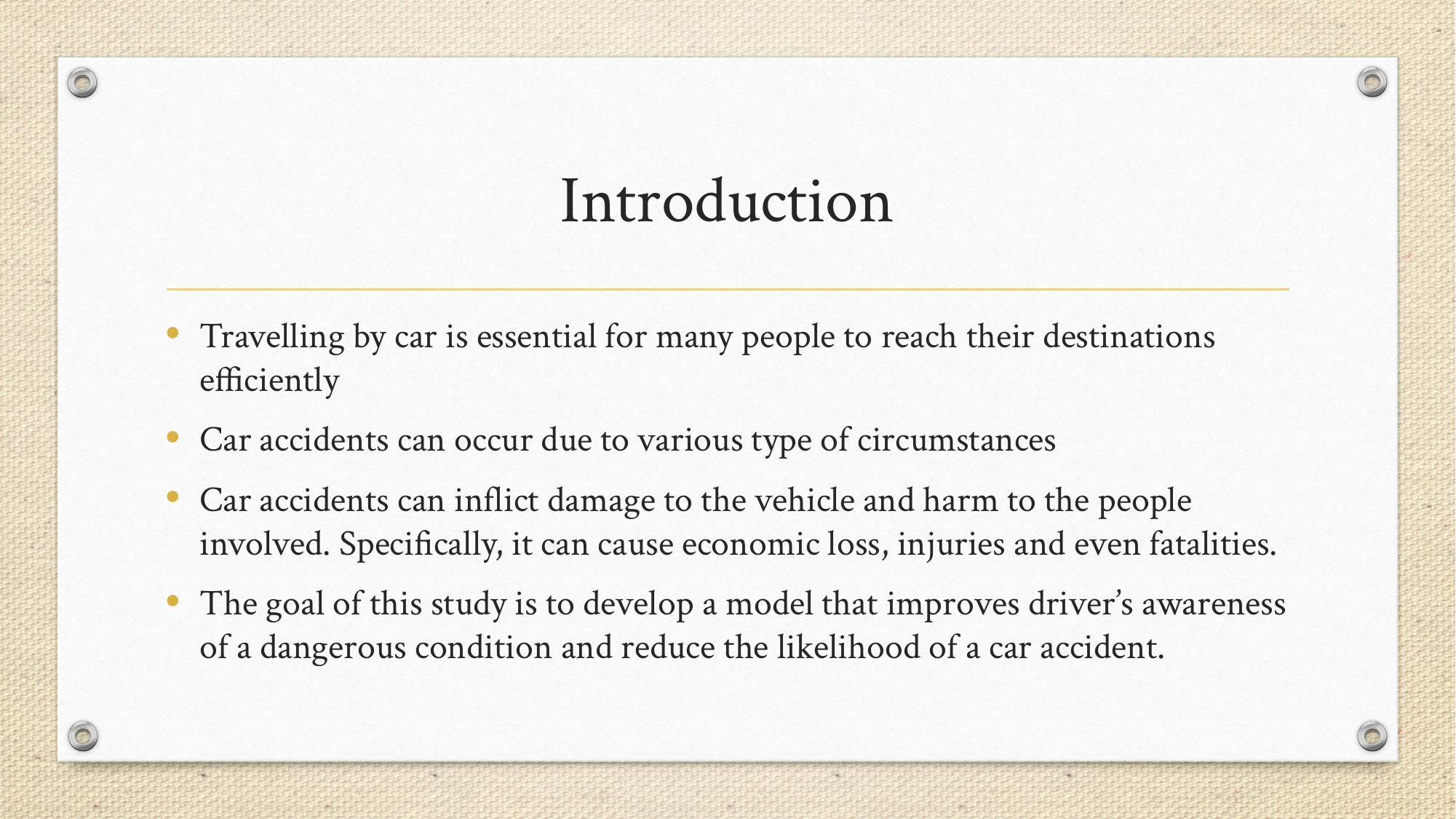

# Introduction
Travelling by car is essential for many people to reach their destinations efficiently
Car accidents can occur due to various type of circumstances
Car accidents can inflict damage to the vehicle and harm to the people involved. Specifically, it can cause economic loss, injuries and even fatalities.
The goal of this study is to develop a model that improves driver’s awareness of a dangerous condition and reduce the likelihood of a car accident.